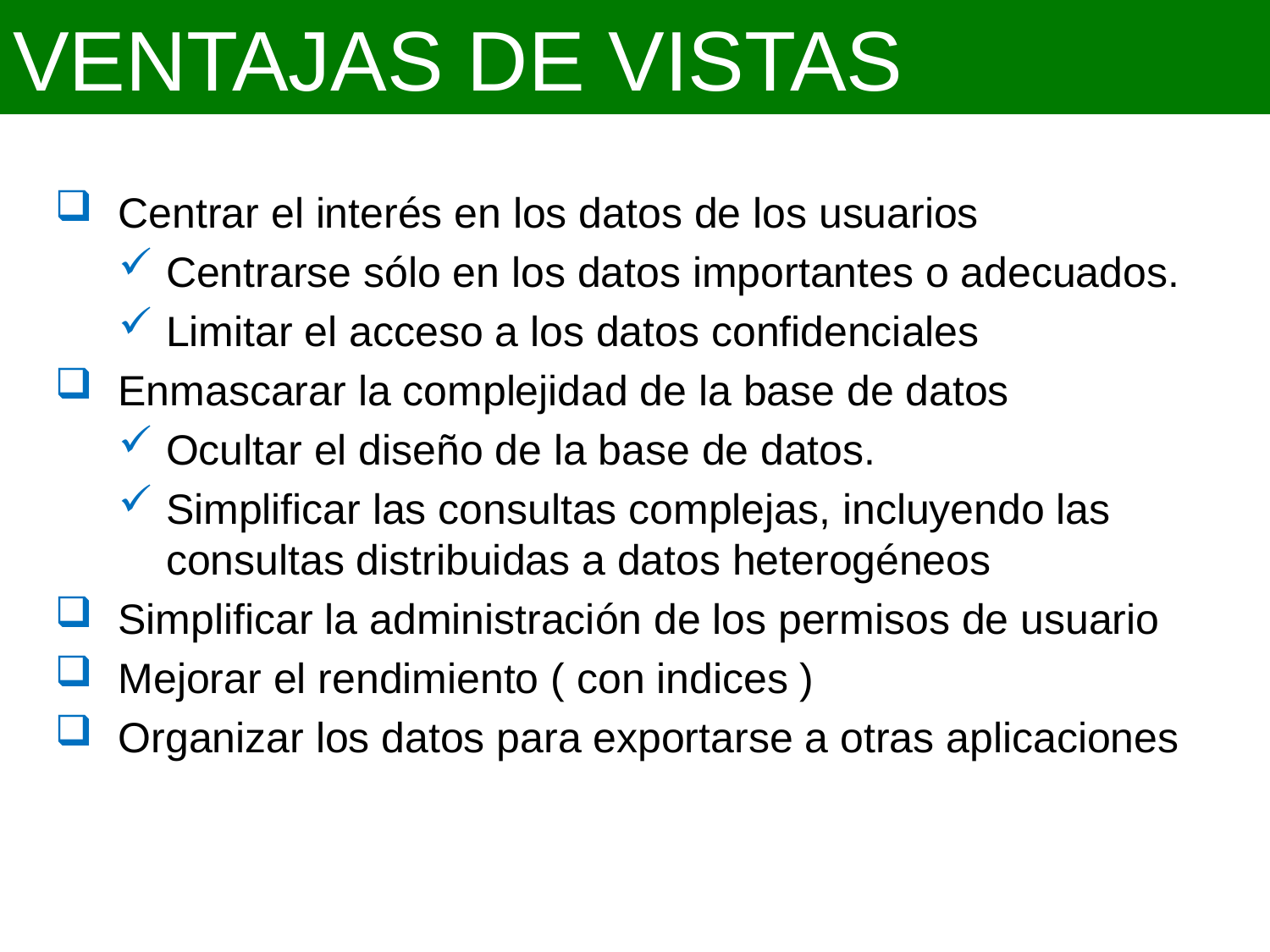

# VENTAJAS DE VISTAS
Centrar el interés en los datos de los usuarios
Centrarse sólo en los datos importantes o adecuados.
Limitar el acceso a los datos confidenciales
Enmascarar la complejidad de la base de datos
Ocultar el diseño de la base de datos.
Simplificar las consultas complejas, incluyendo las consultas distribuidas a datos heterogéneos
Simplificar la administración de los permisos de usuario
Mejorar el rendimiento ( con indices )
Organizar los datos para exportarse a otras aplicaciones